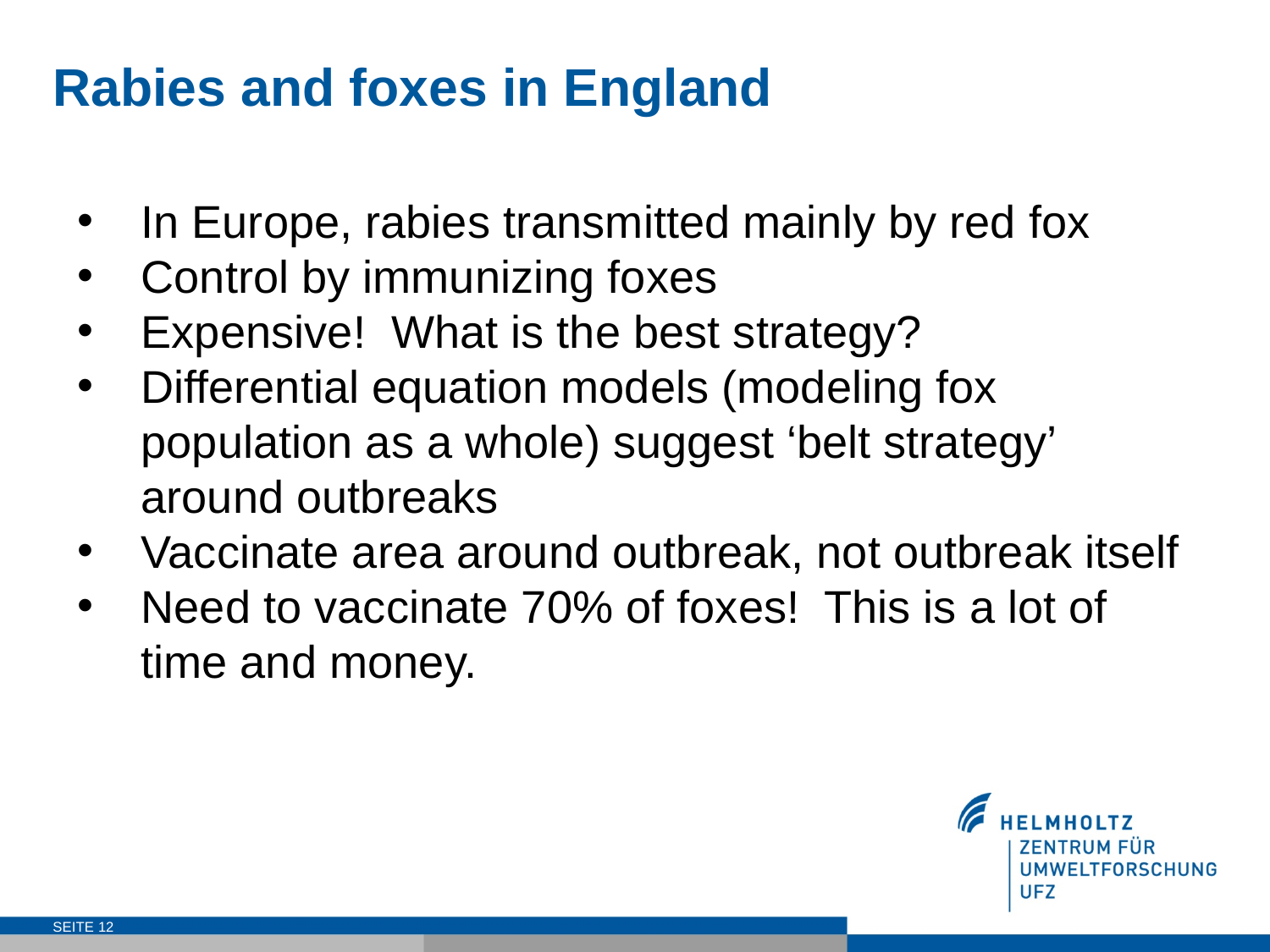

# Rabies and foxes in England
In Europe, rabies transmitted mainly by red fox
Control by immunizing foxes
Expensive!  What is the best strategy?
Differential equation models (modeling fox population as a whole) suggest ‘belt strategy’ around outbreaks
Vaccinate area around outbreak, not outbreak itself
Need to vaccinate 70% of foxes!  This is a lot of time and money.
SEITE 12